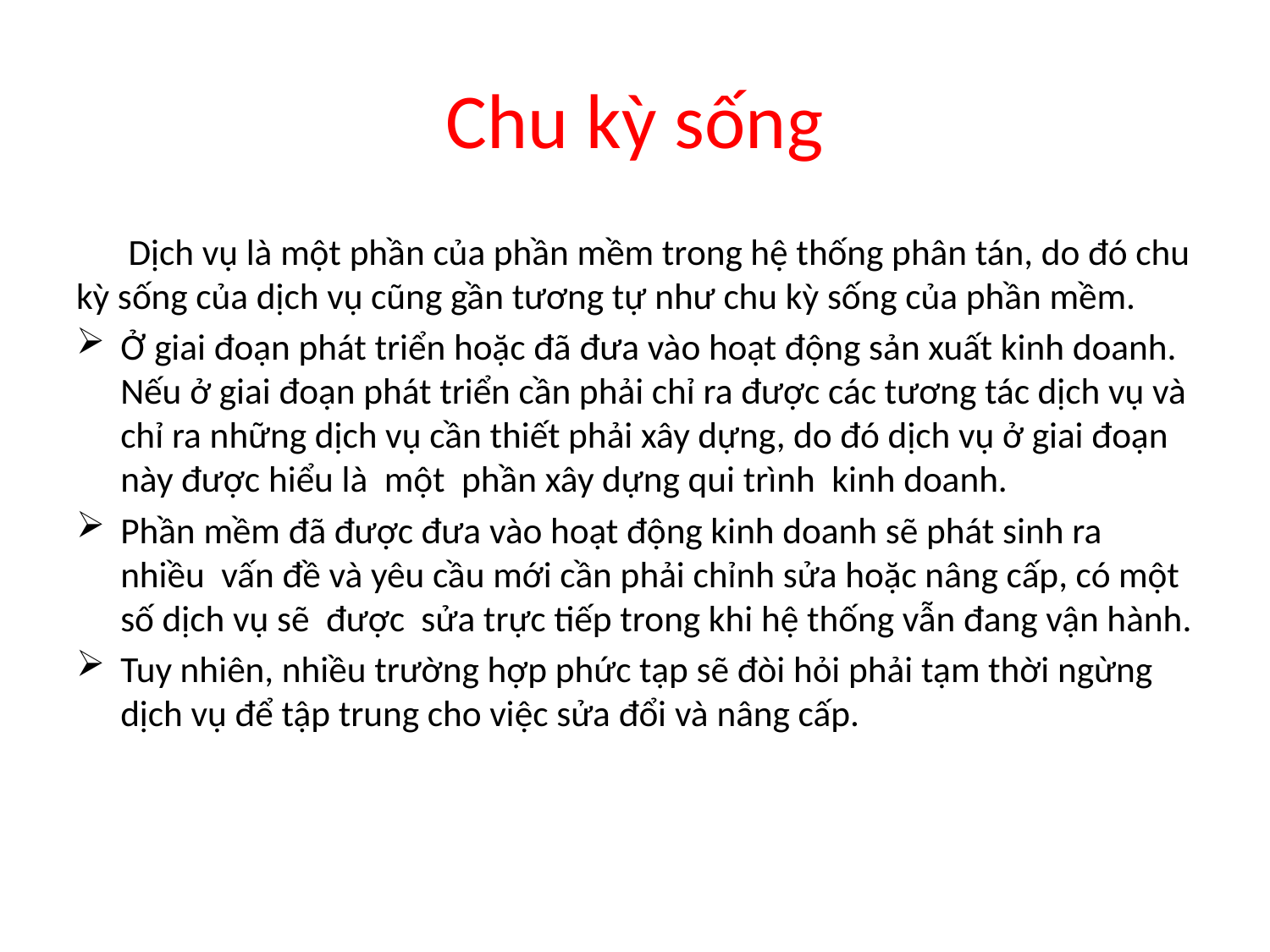

# Chu kỳ sống
Dịch vụ là một phần của phần mềm trong hệ thống phân tán, do đó chu kỳ sống của dịch vụ cũng gần tương tự như chu kỳ sống của phần mềm.
Ở giai đoạn phát triển hoặc đã đưa vào hoạt động sản xuất kinh doanh. Nếu ở giai đoạn phát triển cần phải chỉ ra được các tương tác dịch vụ và chỉ ra những dịch vụ cần thiết phải xây dựng, do đó dịch vụ ở giai đoạn này được hiểu là  một  phần xây dựng qui trình  kinh doanh.
Phần mềm đã được đưa vào hoạt động kinh doanh sẽ phát sinh ra  nhiều  vấn đề và yêu cầu mới cần phải chỉnh sửa hoặc nâng cấp, có một số dịch vụ sẽ  được  sửa trực tiếp trong khi hệ thống vẫn đang vận hành.
Tuy nhiên, nhiều trường hợp phức tạp sẽ đòi hỏi phải tạm thời ngừng dịch vụ để tập trung cho việc sửa đổi và nâng cấp.